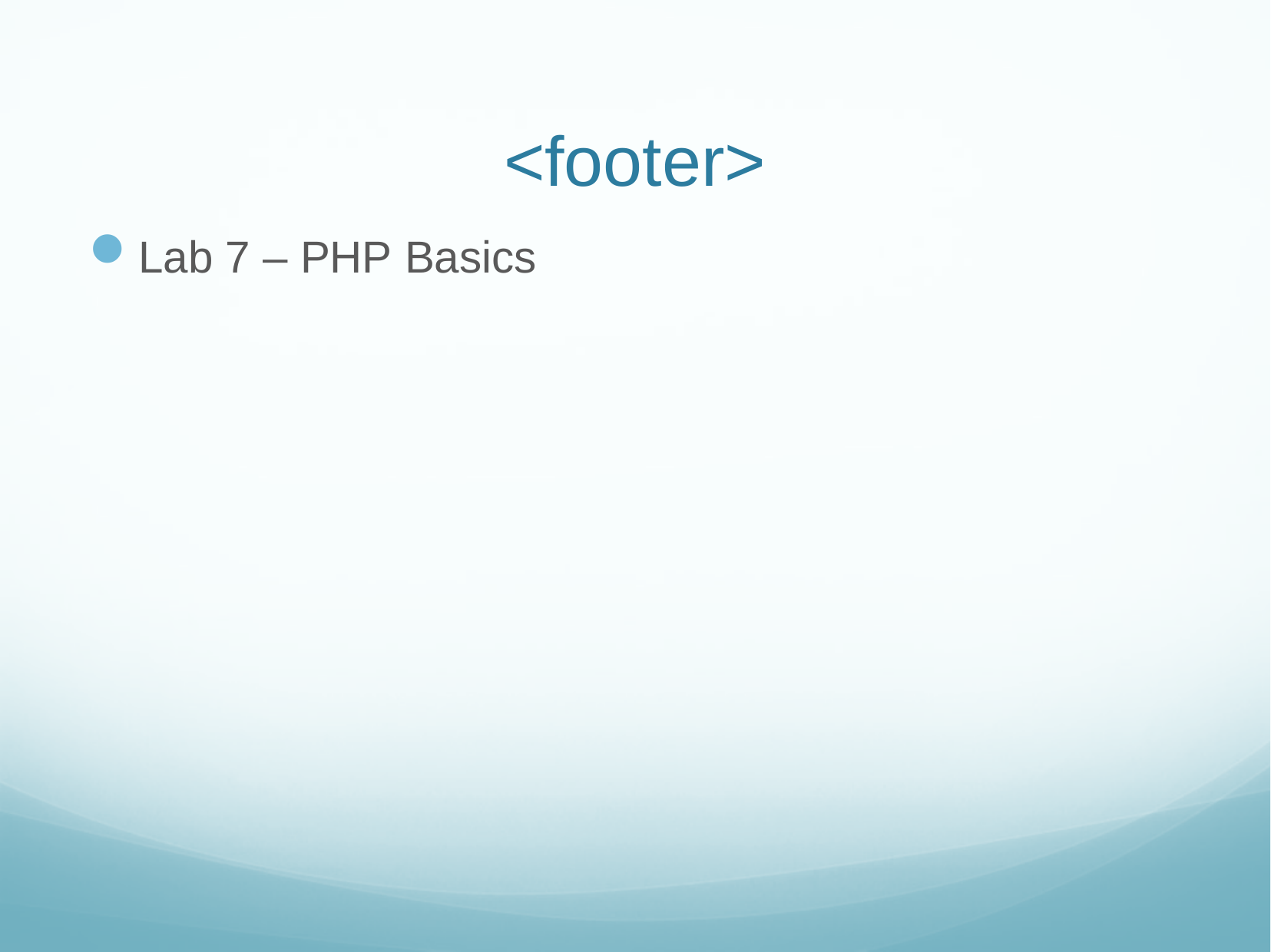

# <footer>
Lab 7 – PHP Basics